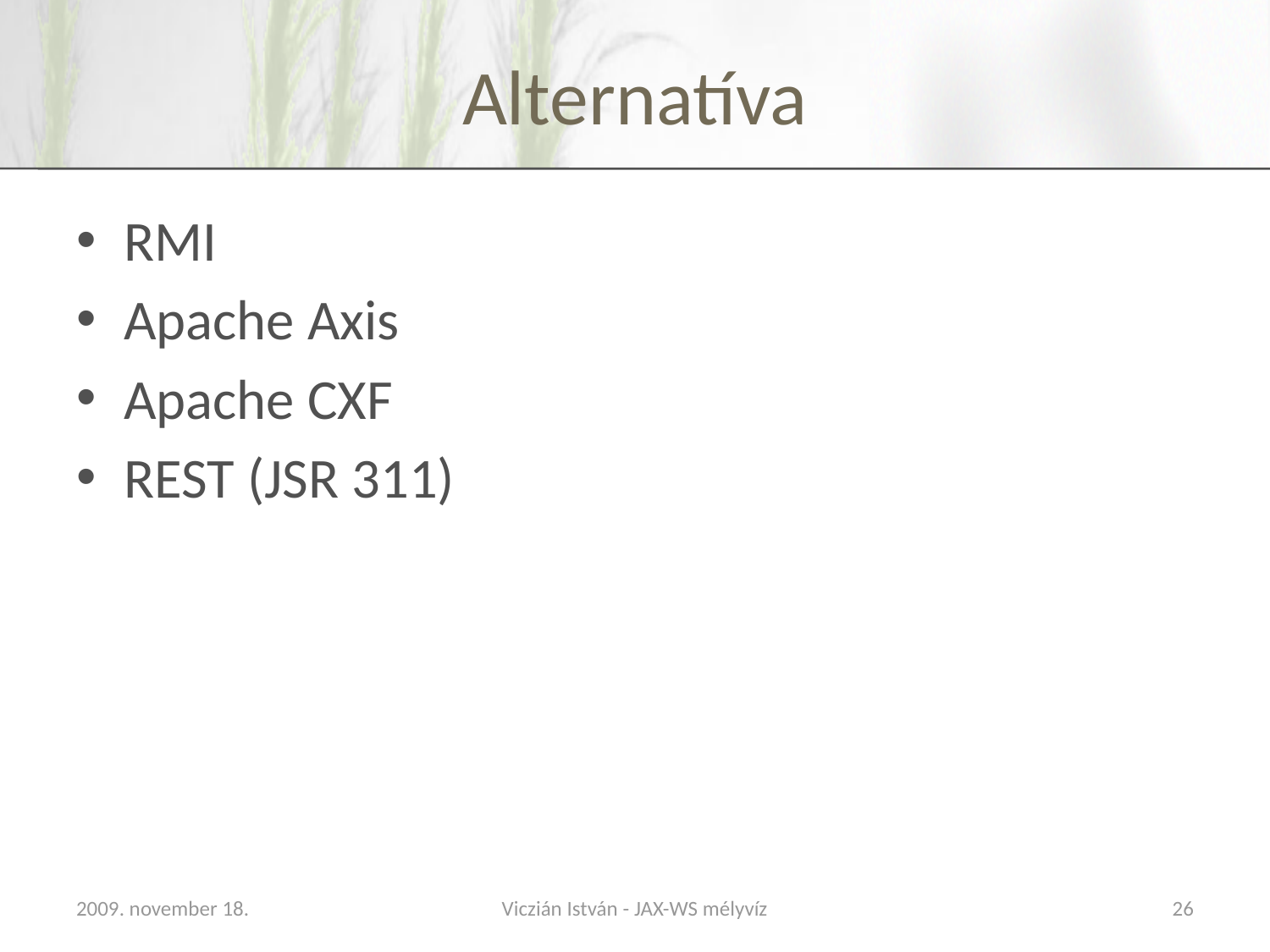

# Alternatíva
RMI
Apache Axis
Apache CXF
REST (JSR 311)
2009. november 18.
Viczián István - JAX-WS mélyvíz
26